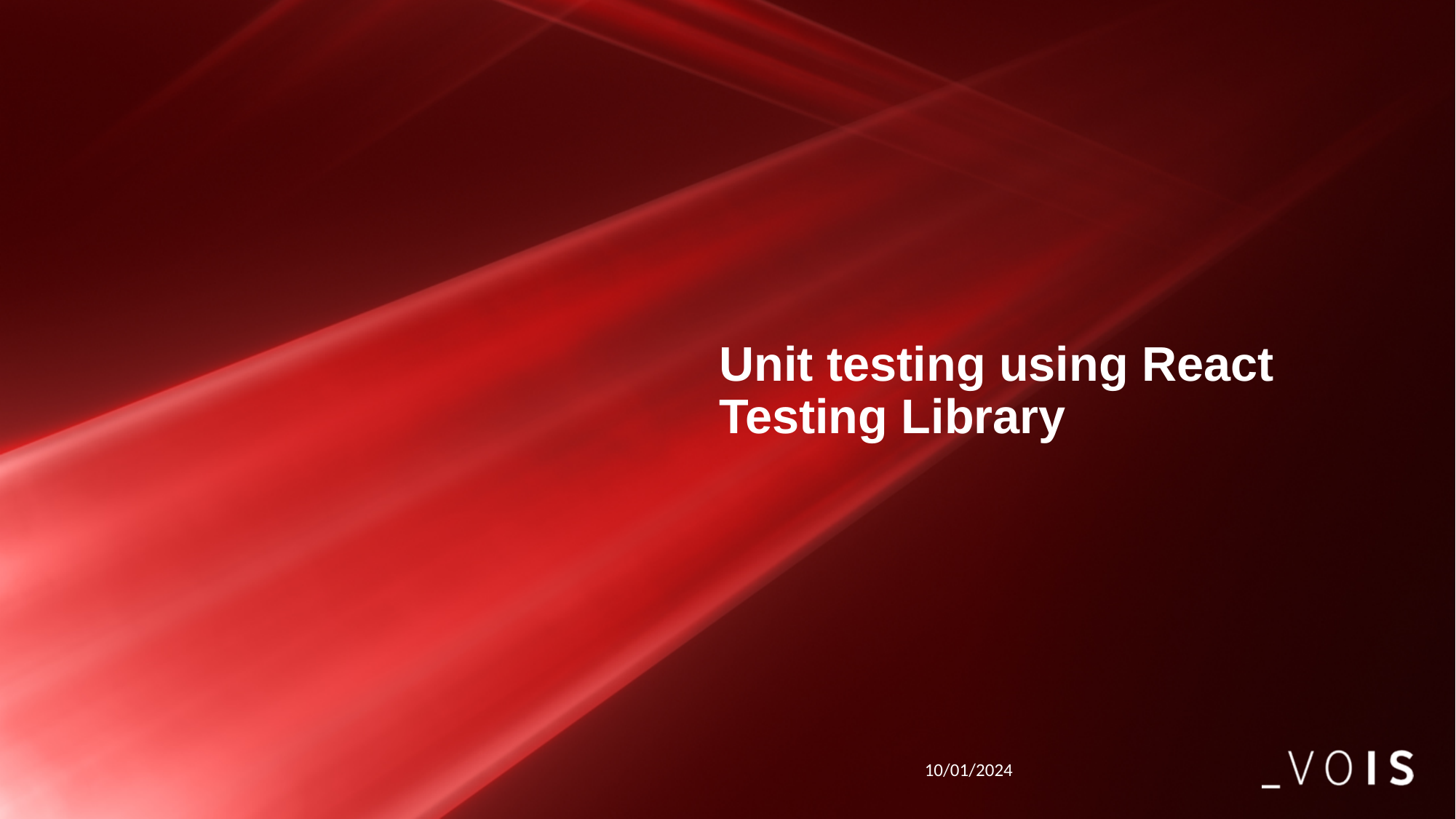

# Unit testing using React Testing Library
10/01/2024